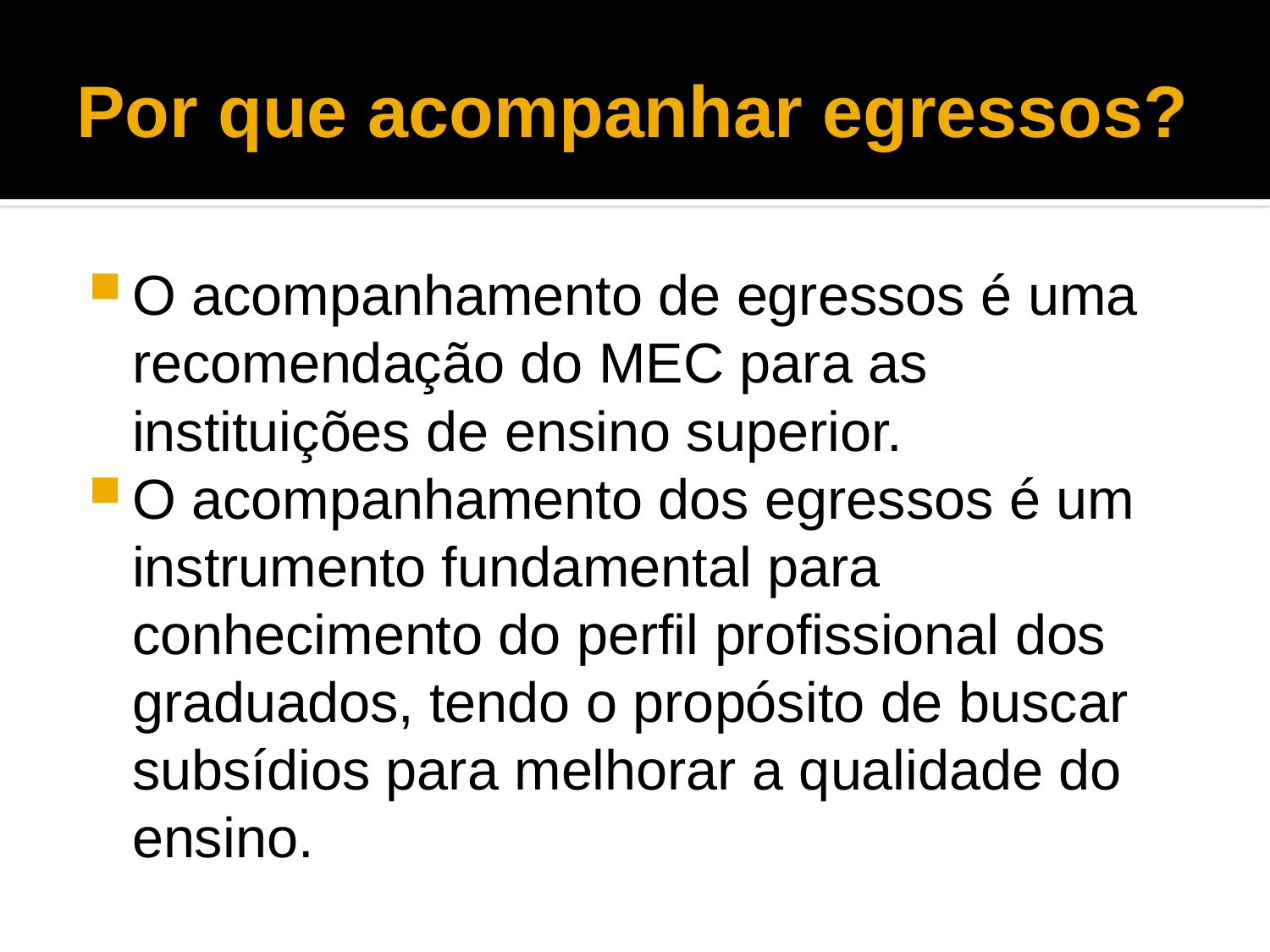

# Por que acompanhar egressos?
O acompanhamento de egressos é uma recomendação do MEC para as instituições de ensino superior.
O acompanhamento dos egressos é um instrumento fundamental para conhecimento do perfil profissional dos graduados, tendo o propósito de buscar subsídios para melhorar a qualidade do ensino.